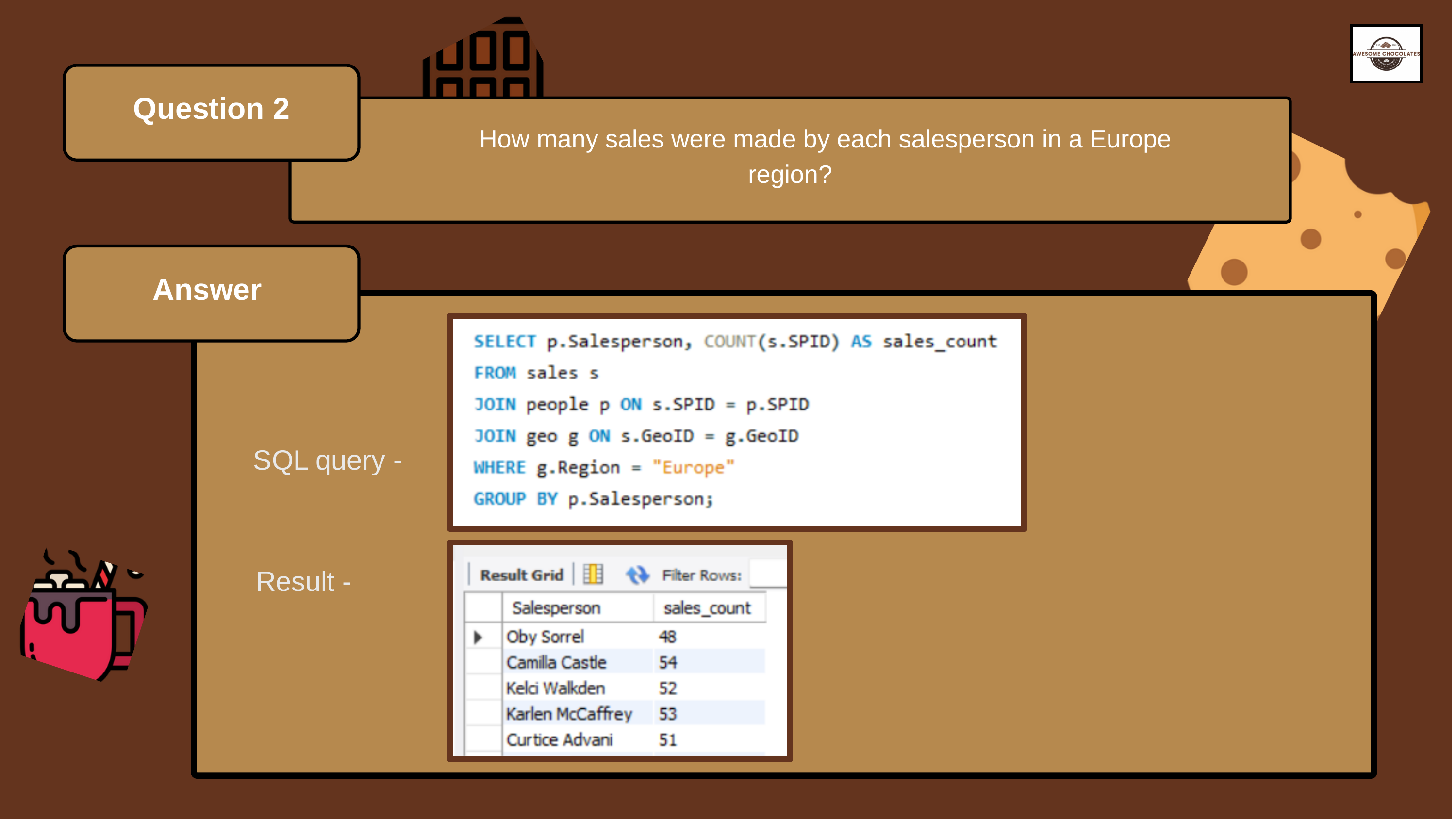

Question 2

          How many sales were made by each salesperson in a Europe
region?

Answer

SQL query -

Result -